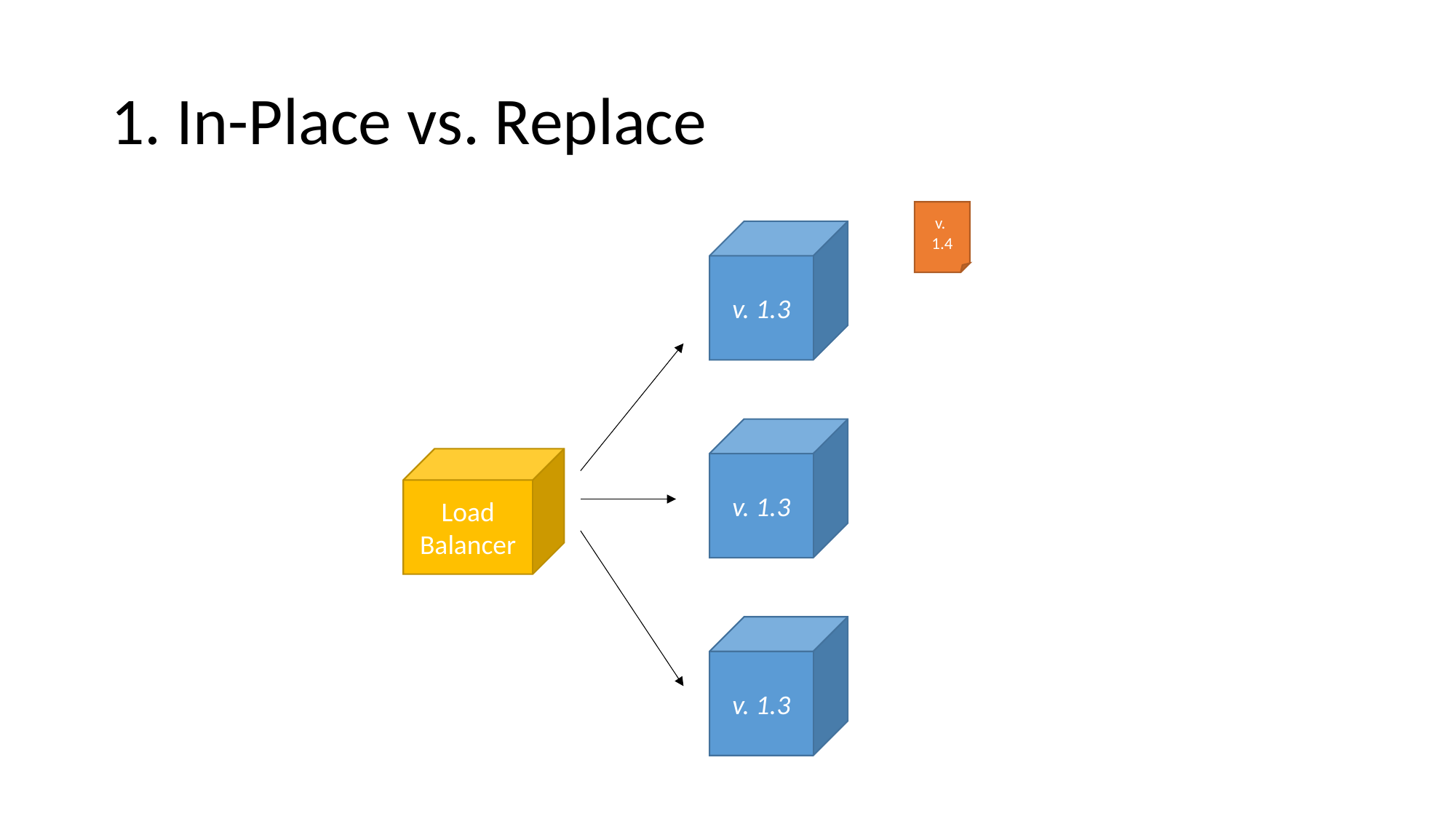

# 1. In-Place vs. Replace
v.
1.4
v. 1.3
v. 1.3
Load
Balancer
v. 1.3